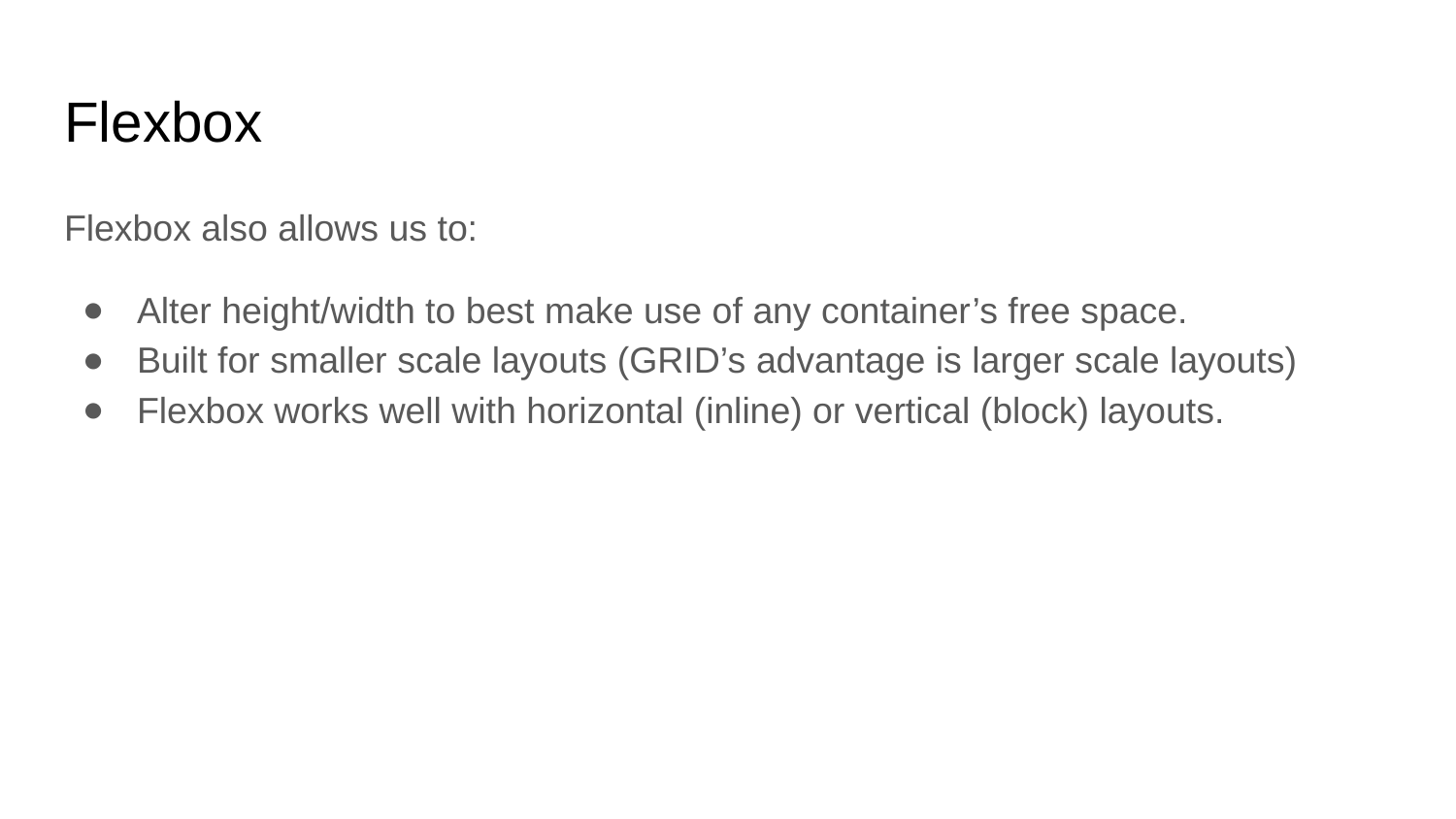

# Flexbox
Flexbox also allows us to:
Alter height/width to best make use of any container’s free space.
Built for smaller scale layouts (GRID’s advantage is larger scale layouts)
Flexbox works well with horizontal (inline) or vertical (block) layouts.